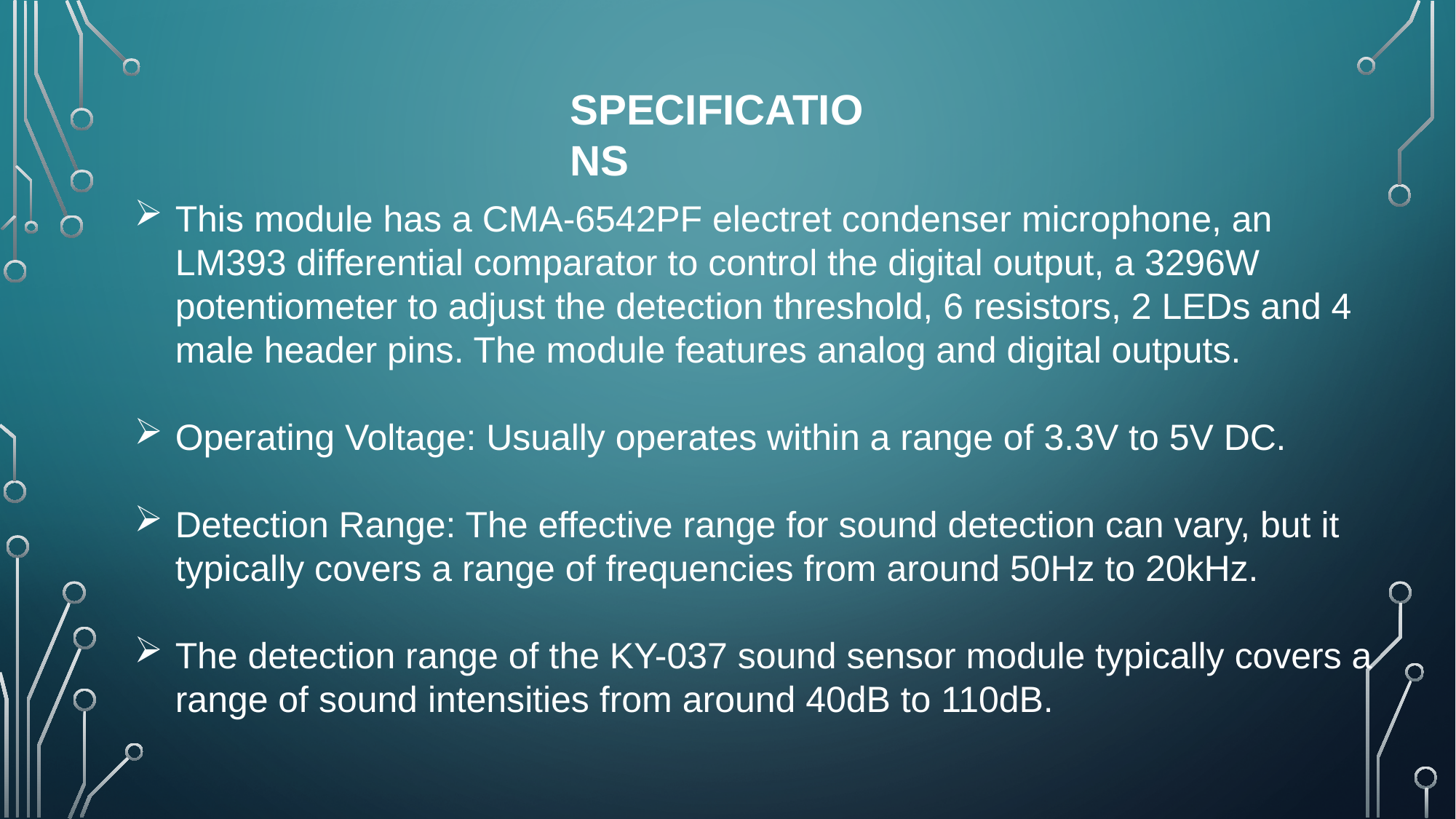

SPECIFICATIONS
This module has a CMA-6542PF electret condenser microphone, an LM393 differential comparator to control the digital output, a 3296W potentiometer to adjust the detection threshold, 6 resistors, 2 LEDs and 4 male header pins. The module features analog and digital outputs.

Operating Voltage: Usually operates within a range of 3.3V to 5V DC.

Detection Range: The effective range for sound detection can vary, but it typically covers a range of frequencies from around 50Hz to 20kHz.

The detection range of the KY-037 sound sensor module typically covers a range of sound intensities from around 40dB to 110dB.